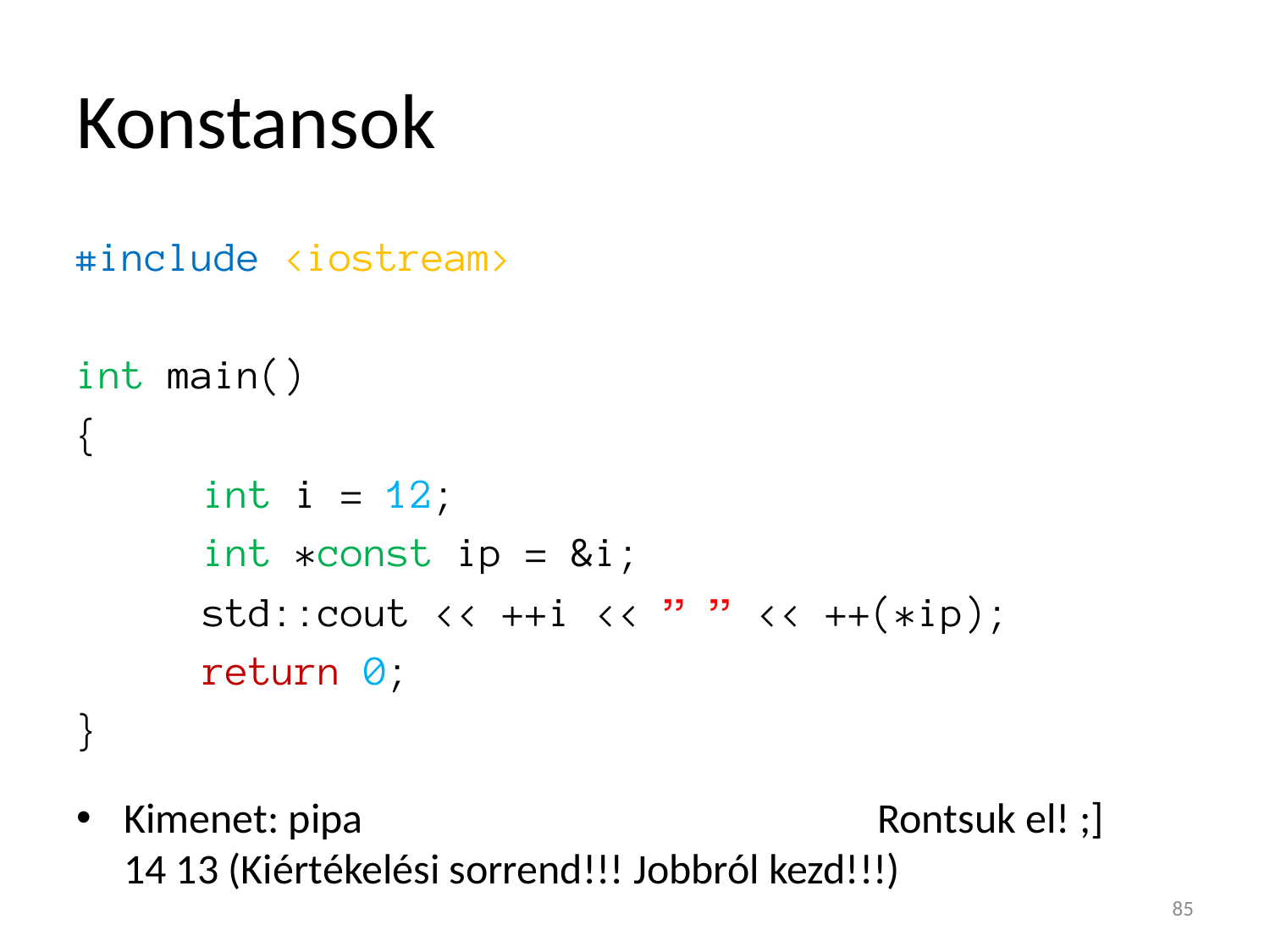

# Konstansok
#include <iostream>

int main()
{
	int i = 12;
	int *const ip = &i;
	std::cout << ++i << ” ” << ++(*ip);
	return 0;
}

Kimenet: pipa                                                      Rontsuk el! ;]
14 13 (Kiértékelési sorrend!!! Jobbról kezd!!!)
85